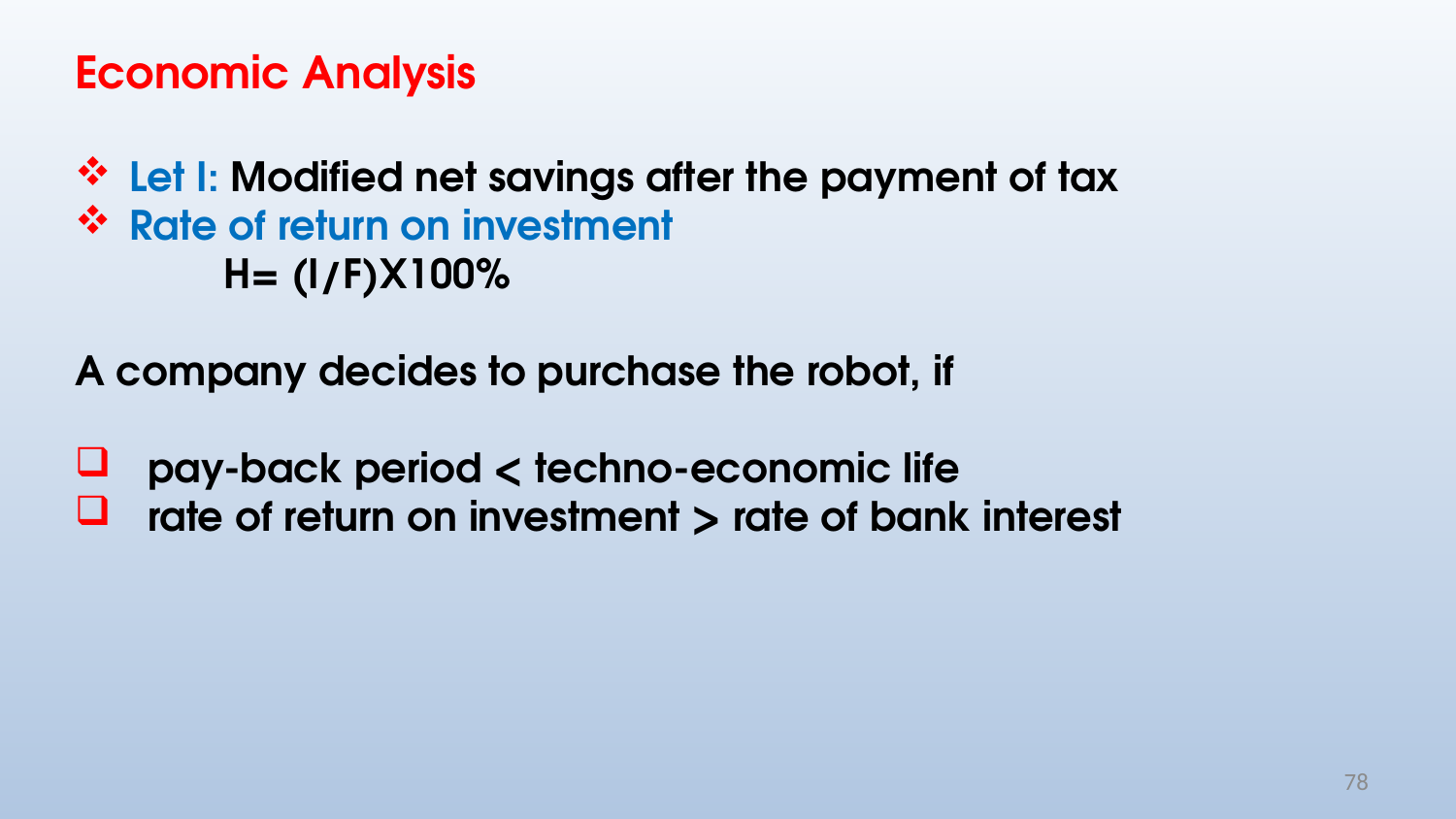

Economic Analysis

Let I: Modified net savings after the payment of tax
Rate of return on investment
             H= (I/F)X100%

A company decides to purchase the robot, if

pay-back period < techno-economic life
rate of return on investment > rate of bank interest

78